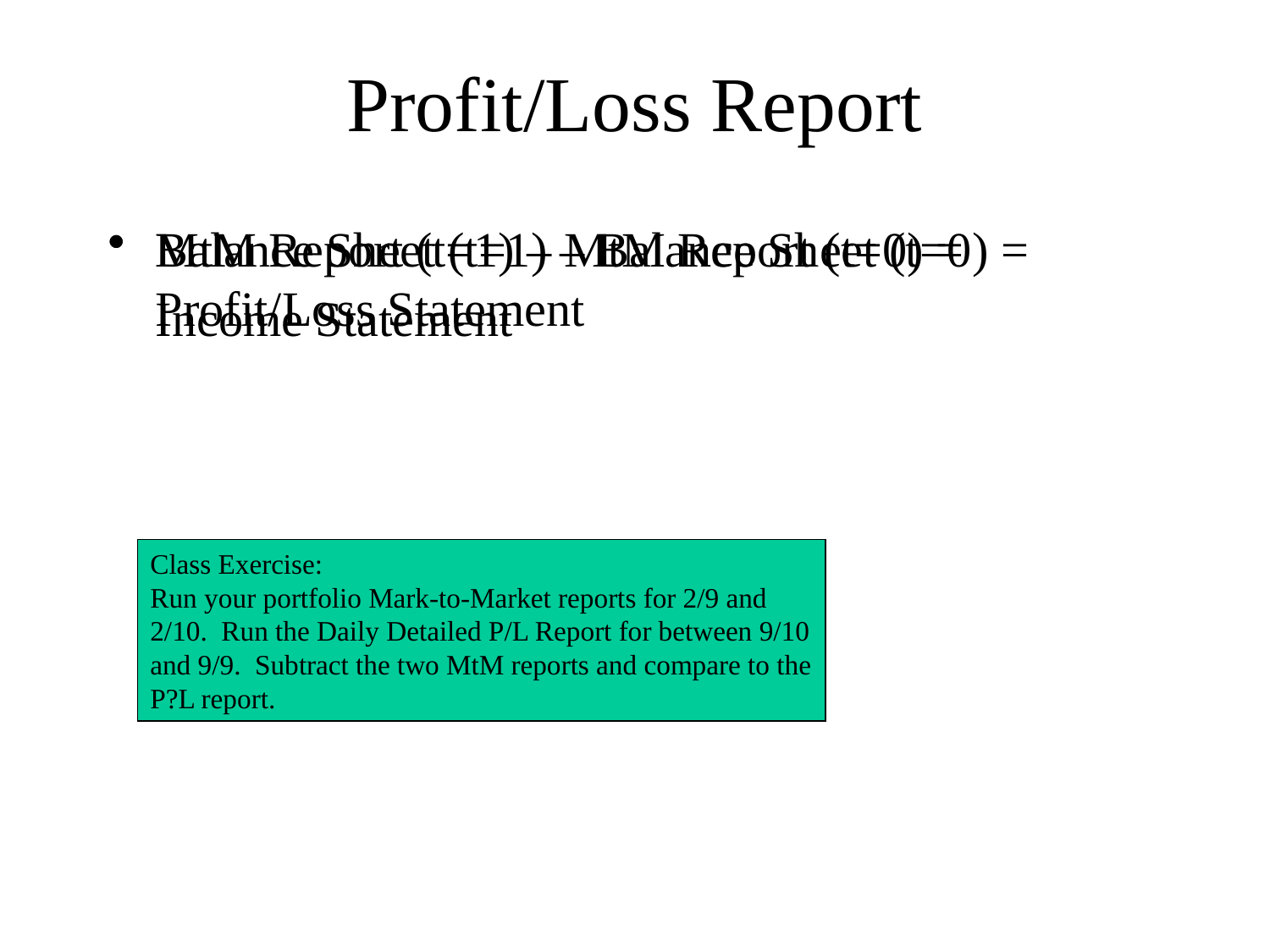

# Profit/Loss Report
Balance Sheet (t=1) – Balance Sheet (t=0) =
	Income Statement
MtM Report (t=1) – MtM Report (t=0) = Profit/Loss Statement
Class Exercise:
Run your portfolio Mark-to-Market reports for 2/9 and 2/10.  Run the Daily Detailed P/L Report for between 9/10 and 9/9.  Subtract the two MtM reports and compare to the P?L report.